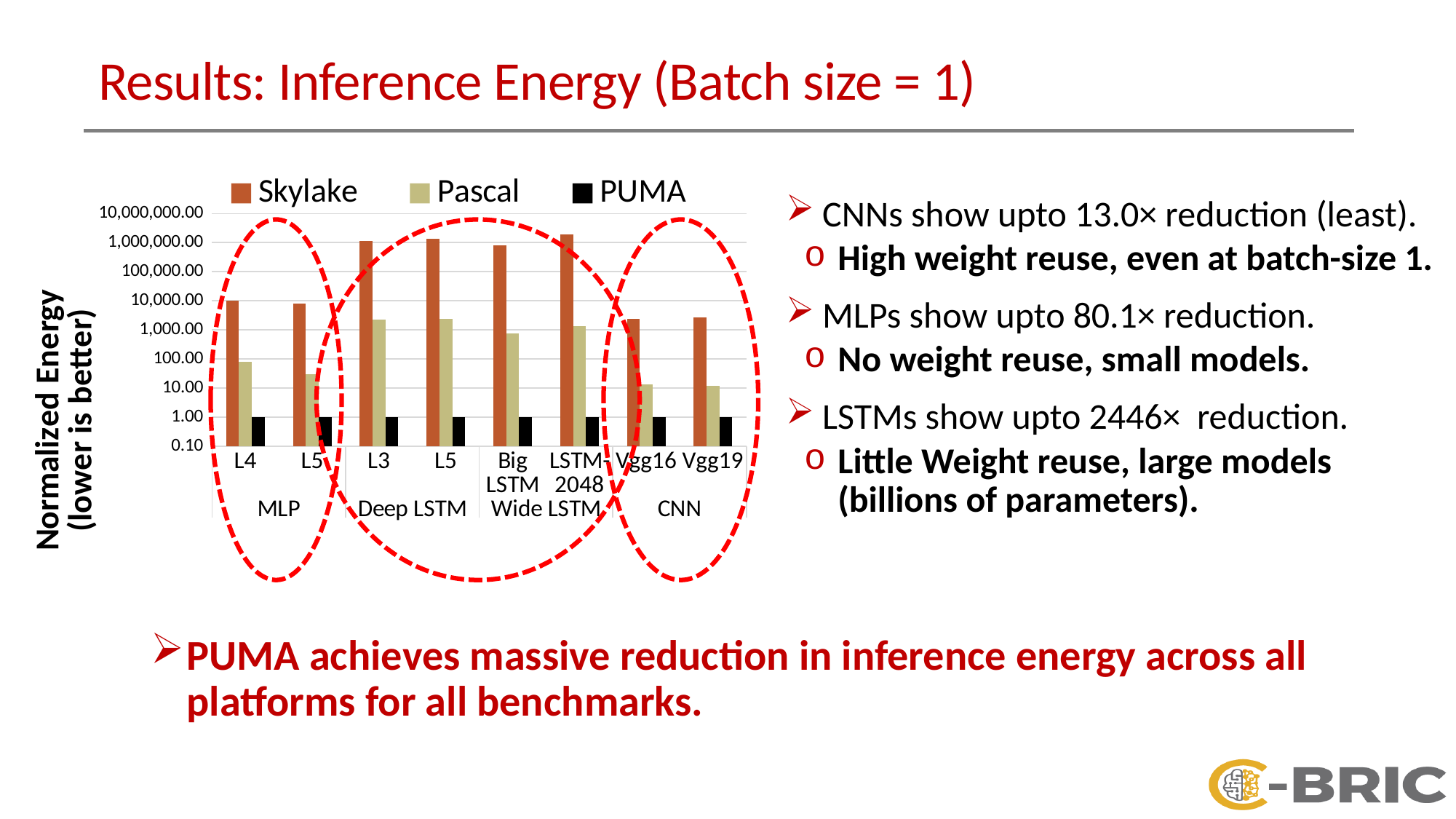

# Results: Inference Energy (Batch size = 1)

### Chart

| Category | Skylake | Pascal | PUMA |
|---|---|---|---|
| L4 | 10335.722905058094 | 80.04687526470522 | 1.0 |
| L5 | 8107.350020590513 | 30.206928696282784 | 1.0 |
| L3 | 1151807.605900429 | 2302.4498435461755 | 1.0 |
| L5 | 1386359.5939824828 | 2445.523907280297 | 1.0 |
| Big
LSTM | 790945.0805161439 | 757.9460680304638 | 1.0 |
| LSTM-
2048 | 1902526.521688184 | 1335.6646863331734 | 1.0 |
| Vgg16 | 2454.48545018569 | 12.991292563983254 | 1.0 |
| Vgg19 | 2716.903442224971 | 11.713964753140946 | 1.0 |
CNNs show upto 13.0× reduction (least).
High weight reuse, even at batch-size 1.
MLPs show upto 80.1× reduction.
No weight reuse, small models.
LSTMs show upto 2446×  reduction.
Little Weight reuse, large models (billions of parameters).

PUMA achieves massive reduction in inference energy across all platforms for all benchmarks.